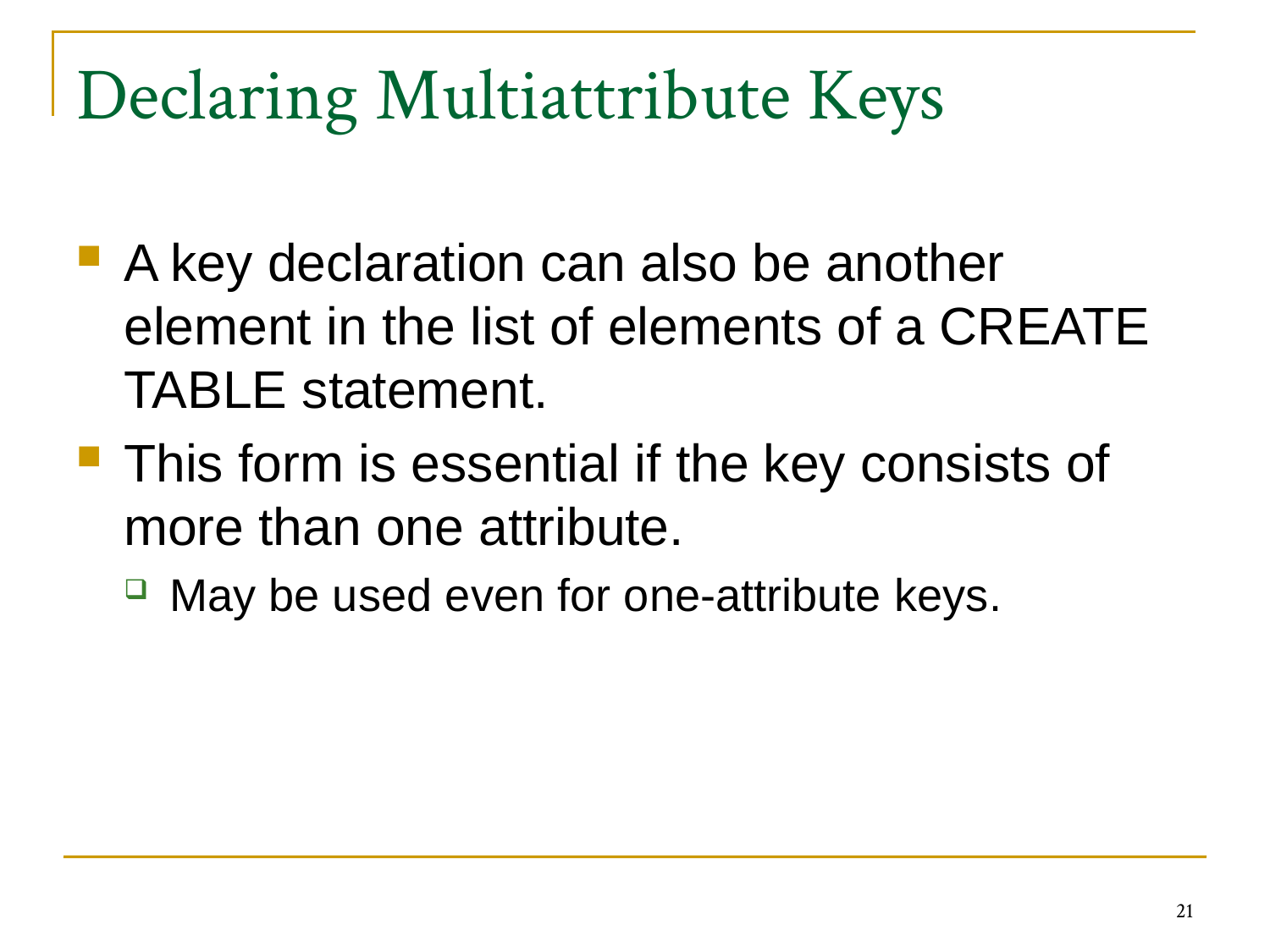

# Declaring Multiattribute Keys
A key declaration can also be another element in the list of elements of a CREATE TABLE statement.
This form is essential if the key consists of more than one attribute.
May be used even for one-attribute keys.
21